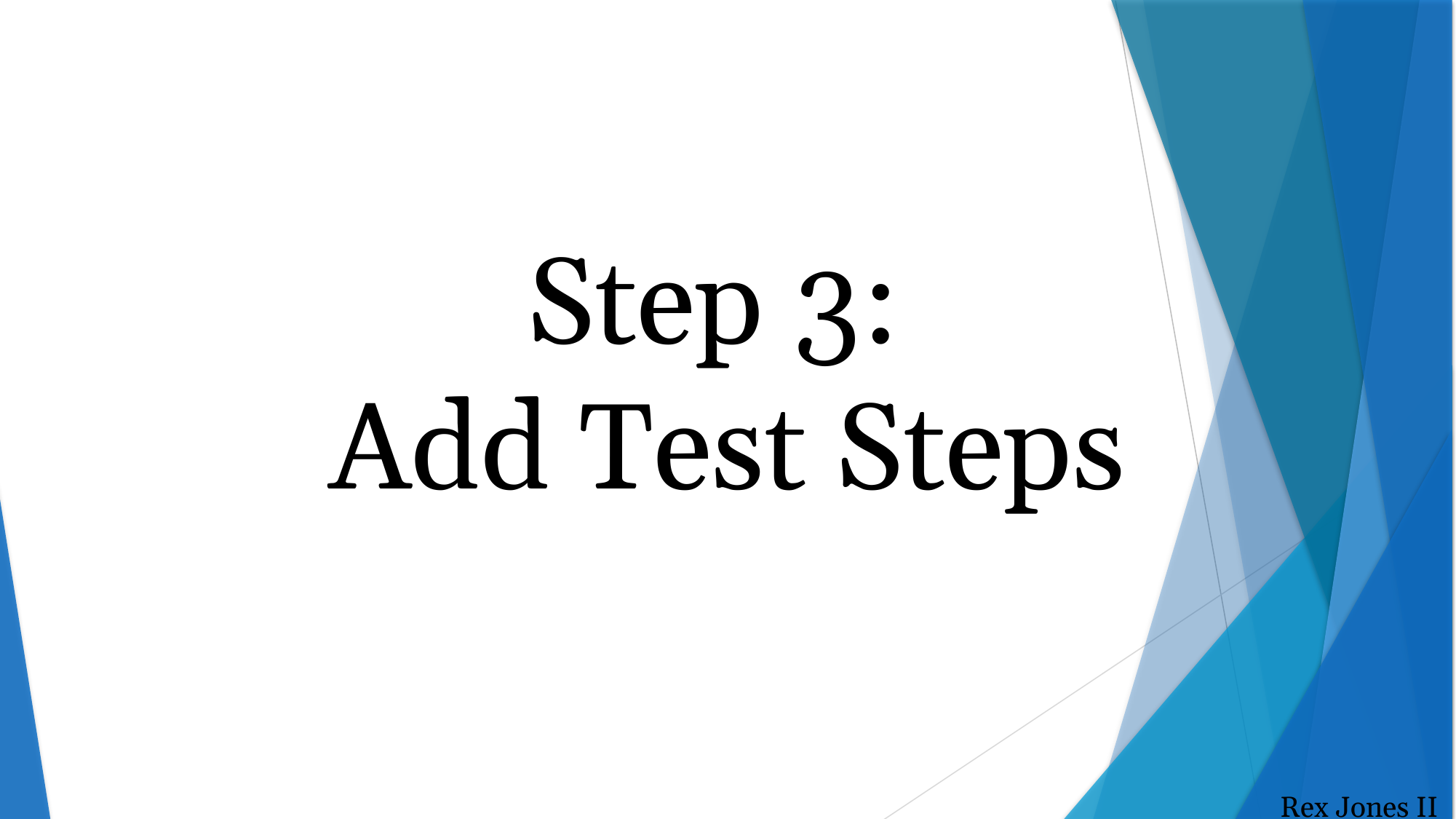

# Step 3: Add Test Steps
Rex Jones II